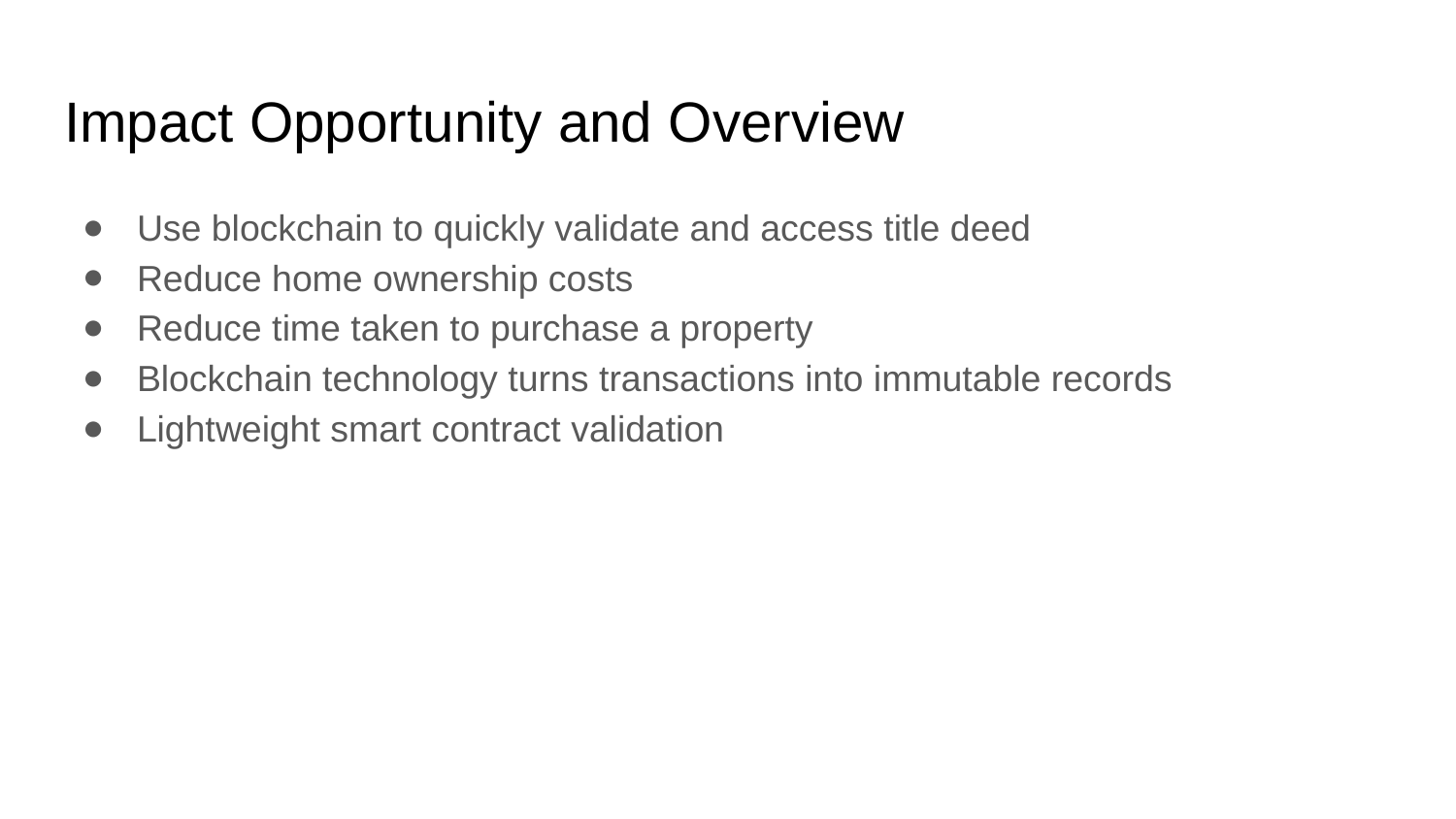

# Impact Opportunity and Overview
Use blockchain to quickly validate and access title deed
Reduce home ownership costs
Reduce time taken to purchase a property
Blockchain technology turns transactions into immutable records
Lightweight smart contract validation